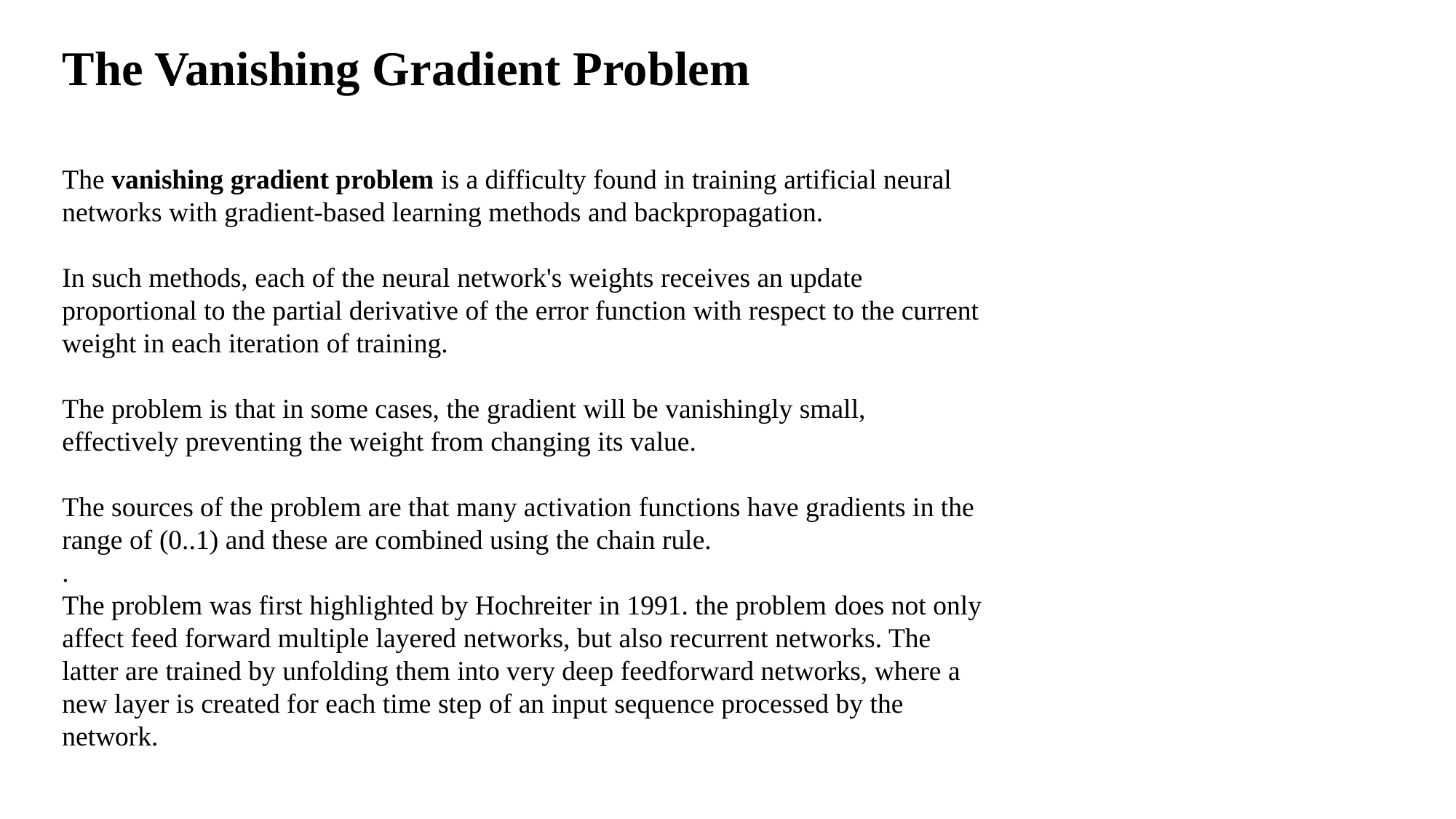

The Vanishing Gradient Problem
The vanishing gradient problem is a difficulty found in training artificial neural networks with gradient-based learning methods and backpropagation.

In such methods, each of the neural network's weights receives an update proportional to the partial derivative of the error function with respect to the current weight in each iteration of training.

The problem is that in some cases, the gradient will be vanishingly small, effectively preventing the weight from changing its value.

The sources of the problem are that many activation functions have gradients in the range of (0..1) and these are combined using the chain rule.
.
The problem was first highlighted by Hochreiter in 1991. the problem does not only affect feed forward multiple layered networks, but also recurrent networks. The latter are trained by unfolding them into very deep feedforward networks, where a new layer is created for each time step of an input sequence processed by the network.